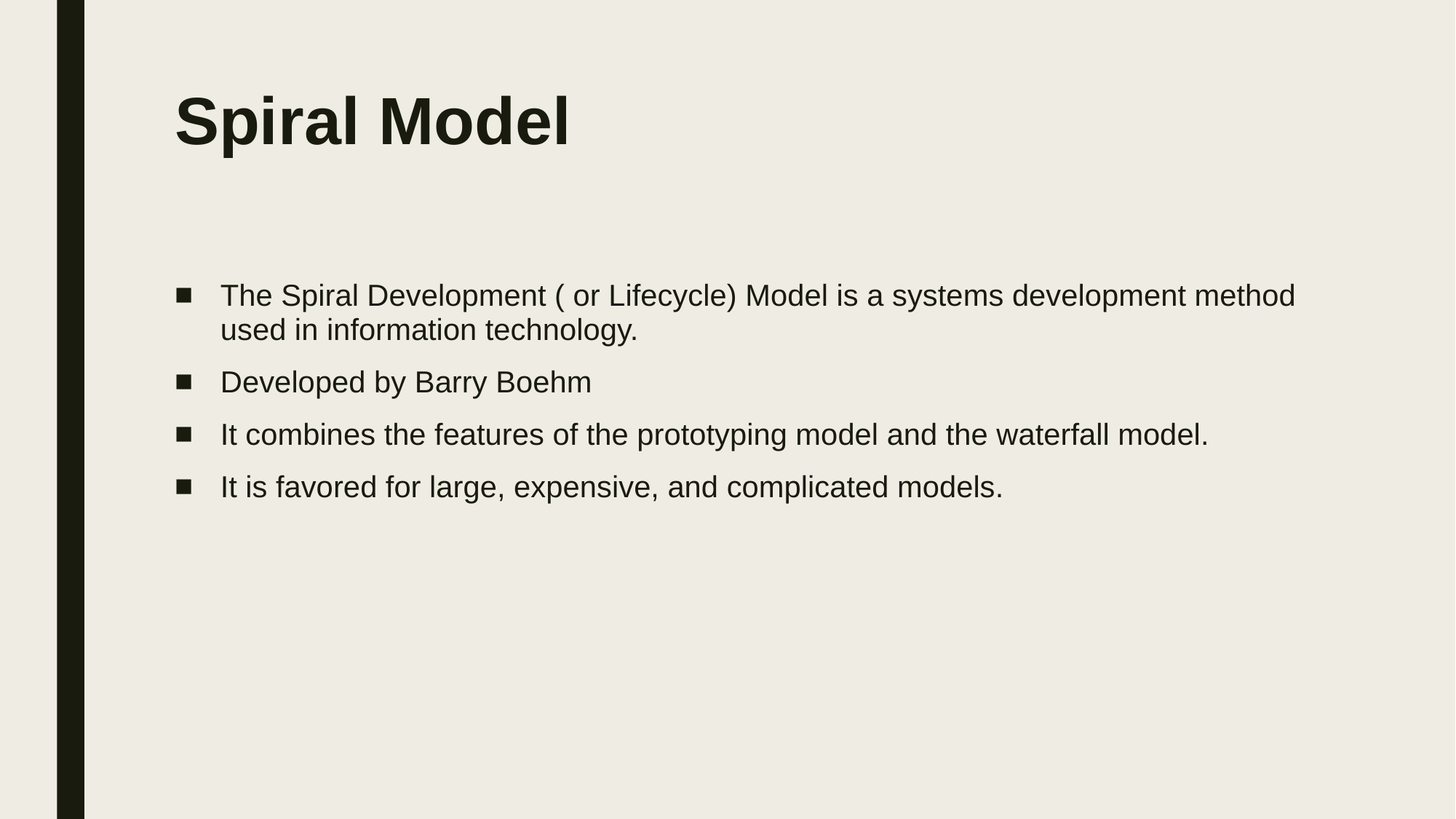

# Spiral Model
The Spiral Development ( or Lifecycle) Model is a systems development method used in information technology.
Developed by Barry Boehm
It combines the features of the prototyping model and the waterfall model.
It is favored for large, expensive, and complicated models.